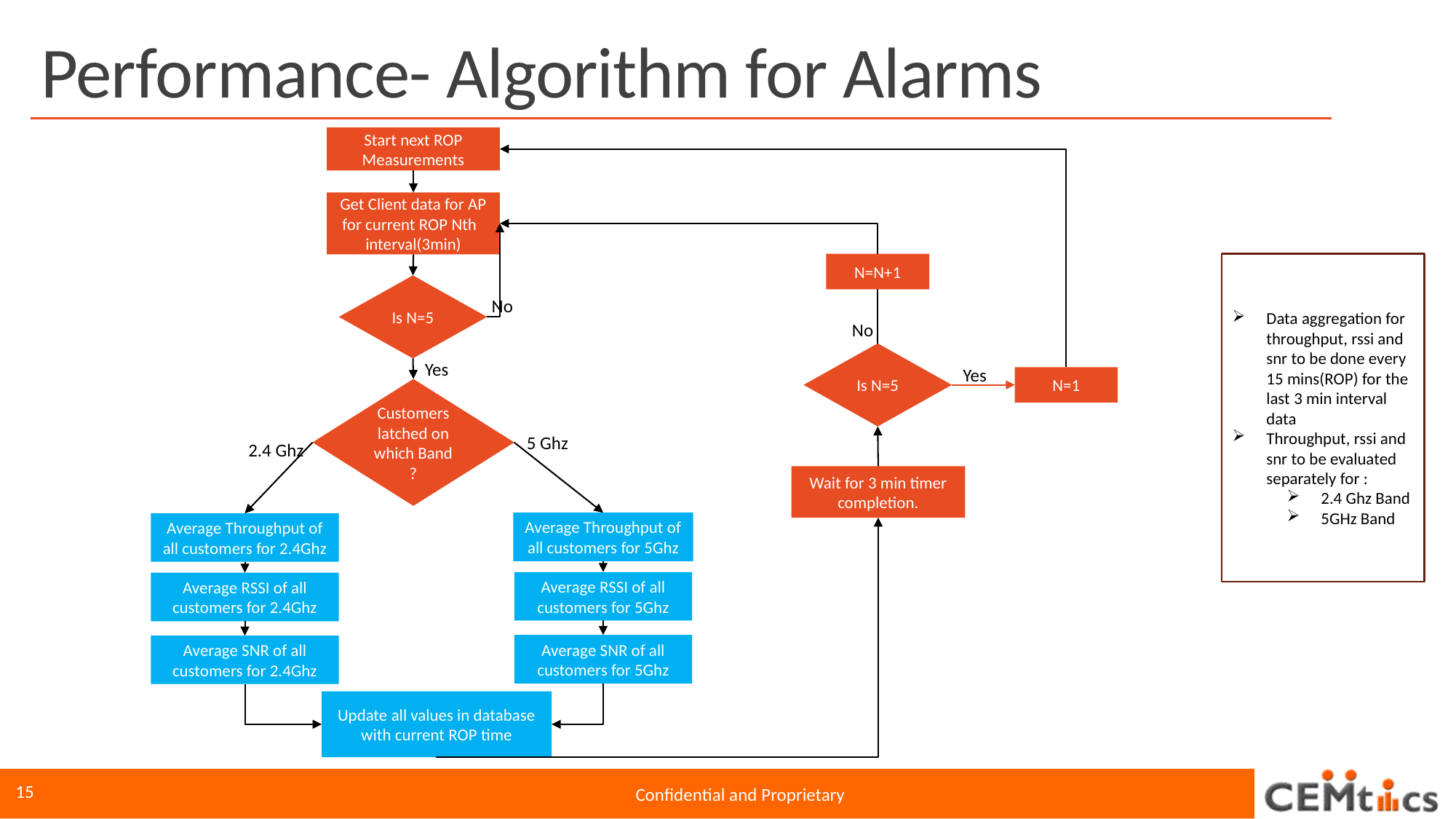

# Performance- Algorithm for Alarms
Start next ROP Measurements
Get Client data for AP for current ROP Nth   interval(3min)
N=N+1
Data aggregation for throughput, rssi and snr to be done every 15 mins(ROP) for the last 3 min interval data
Throughput, rssi and snr to be evaluated separately for :
2.4 Ghz Band
5GHz Band
Is N=5
No
No
Is N=5
Yes
No
Yes
N=1
Customers latched on which Band ?
5 Ghz
2.4 Ghz
Wait for 3 min timer completion.
Average Throughput of all customers for 5Ghz
Average Throughput of all customers for 2.4Ghz
Average RSSI of all customers for 5Ghz
Average RSSI of all customers for 2.4Ghz
Average SNR of all customers for 5Ghz
Average SNR of all customers for 2.4Ghz
Update all values in database with current ROP time
15
Confidential and Proprietary